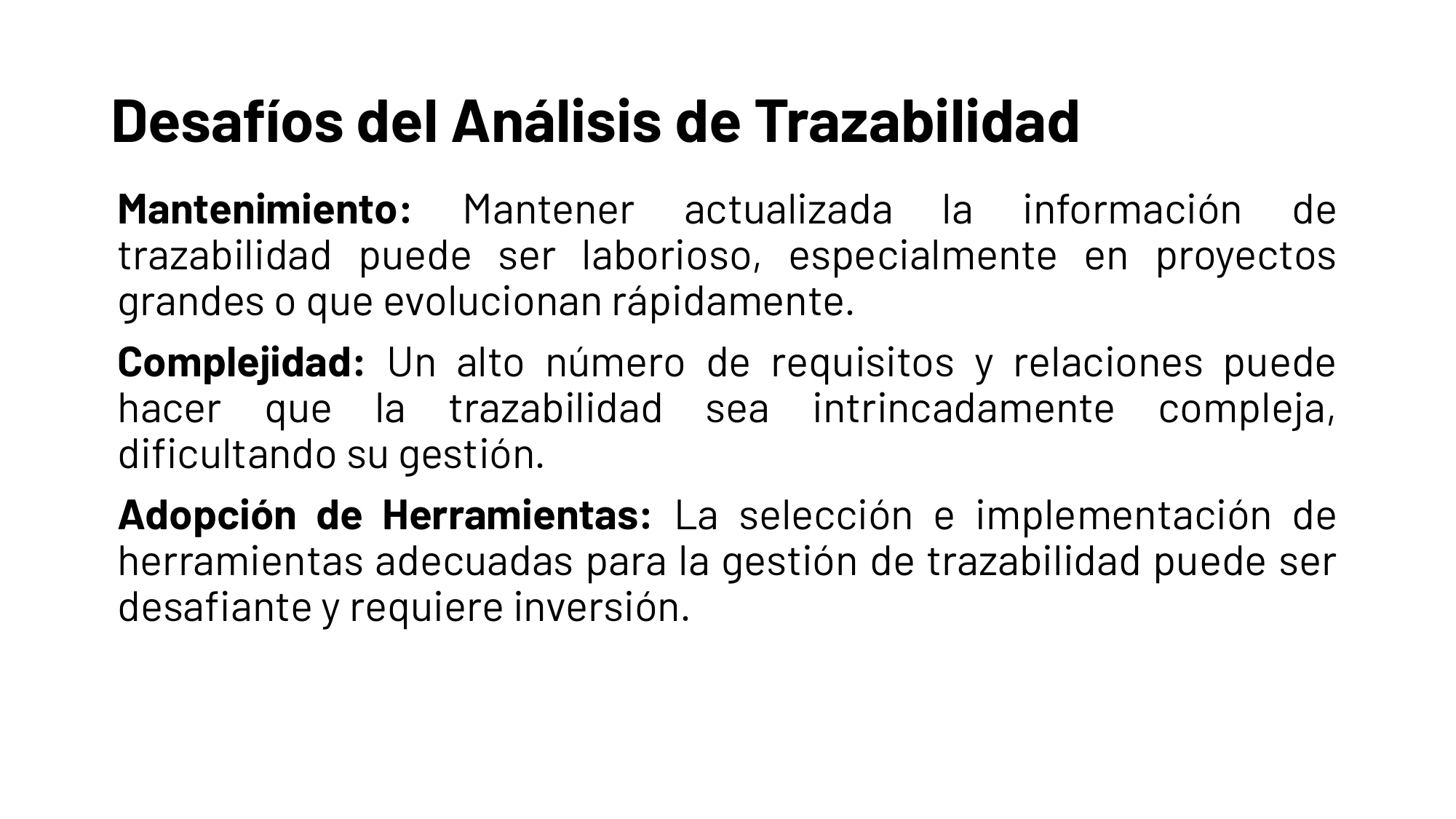

# Desafíos del Análisis de Trazabilidad
Mantenimiento: Mantener actualizada la información de trazabilidad puede ser laborioso, especialmente en proyectos grandes o que evolucionan rápidamente.
Complejidad: Un alto número de requisitos y relaciones puede hacer que la trazabilidad sea intrincadamente compleja, dificultando su gestión.
Adopción de Herramientas: La selección e implementación de herramientas adecuadas para la gestión de trazabilidad puede ser desafiante y requiere inversión.